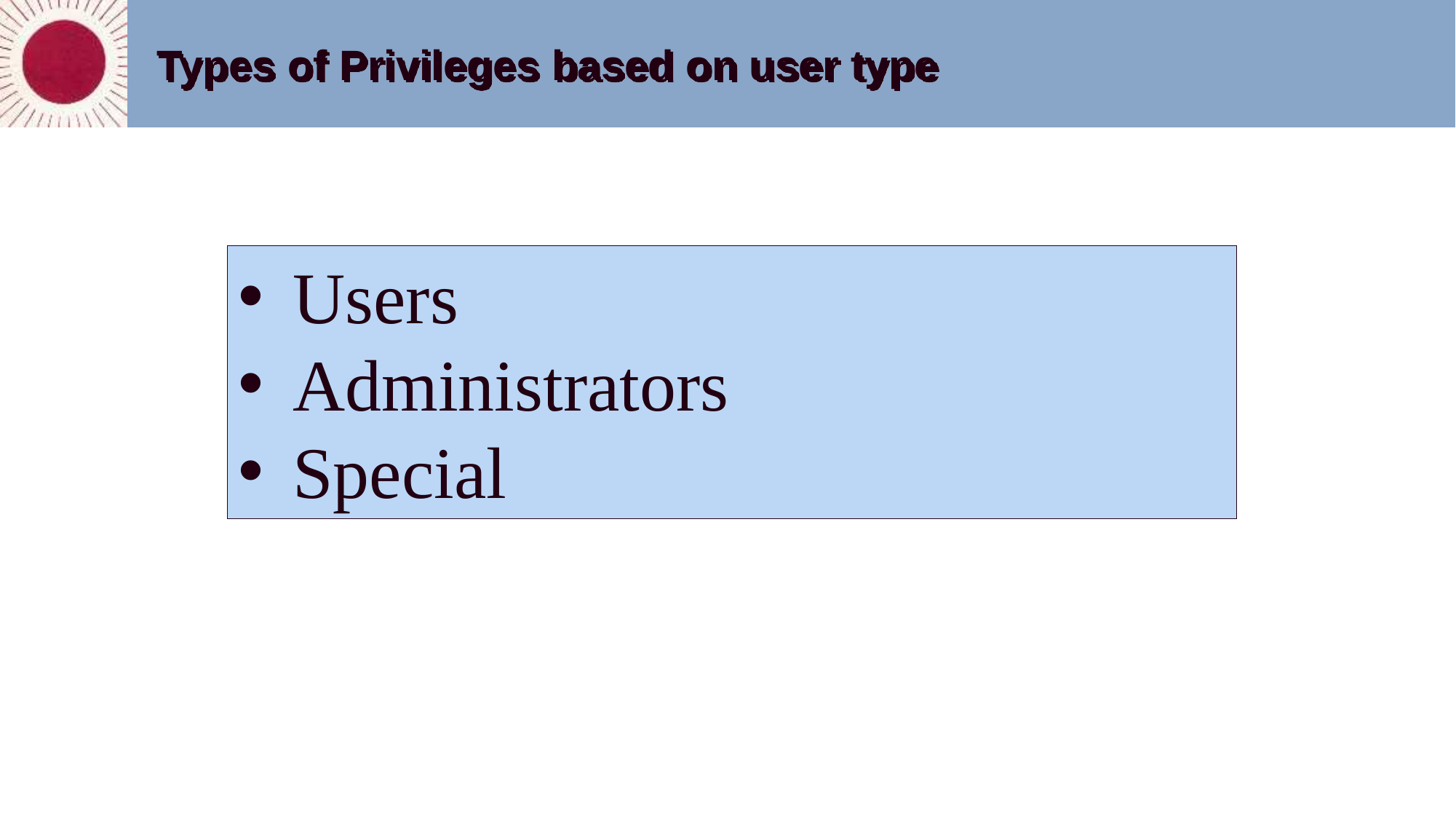

# Types of Privileges based on user type
Users
Administrators
Special